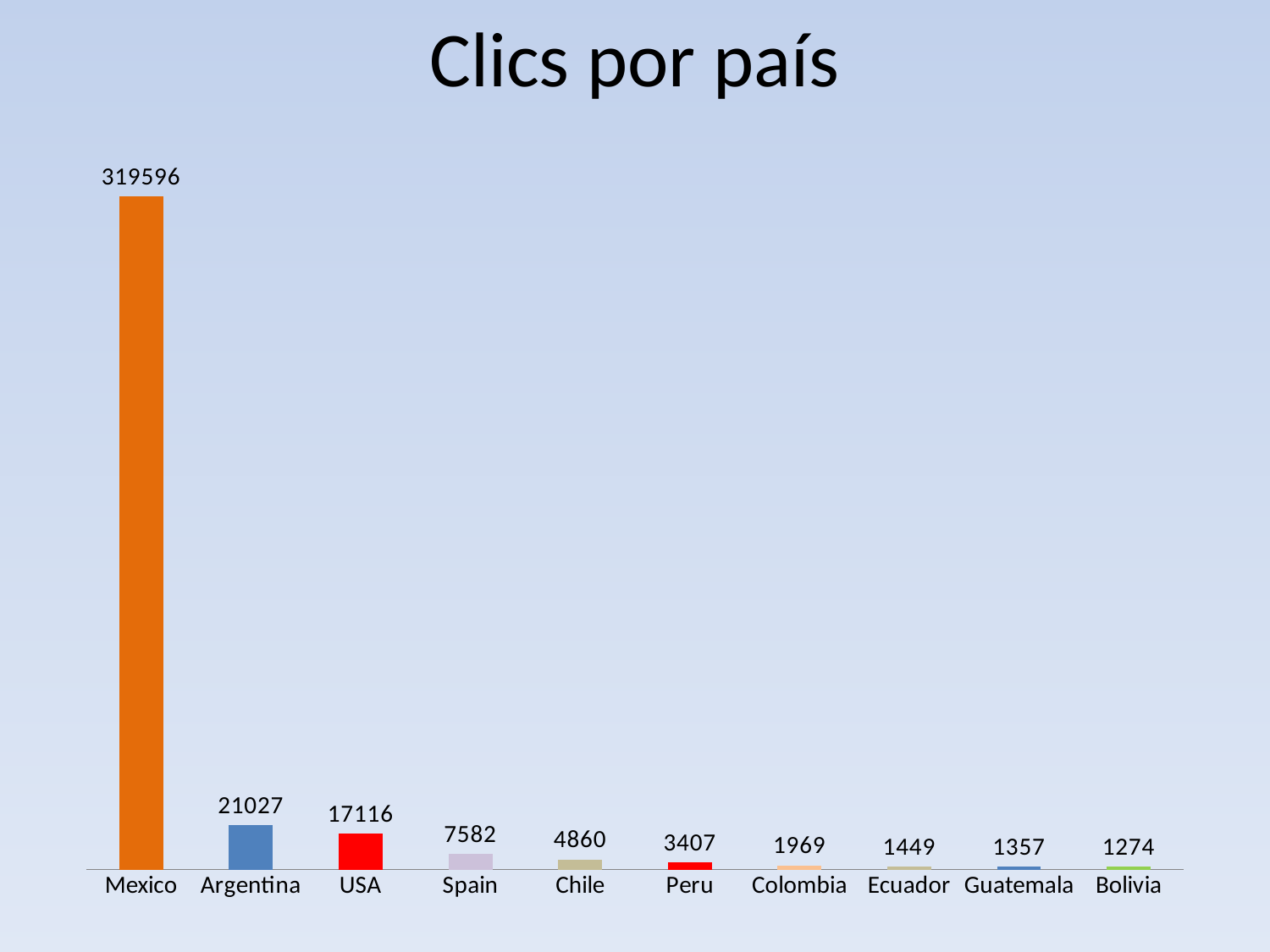

# Clics por país

### Chart

| Category |  |
|---|---|
| Mexico | 319596.0 |
| Argentina | 21027.0 |
| USA | 17116.0 |
| Spain | 7582.0 |
| Chile | 4860.0 |
| Peru | 3407.0 |
| Colombia | 1969.0 |
| Ecuador | 1449.0 |
| Guatemala | 1357.0 |
| Bolivia | 1274.0 |